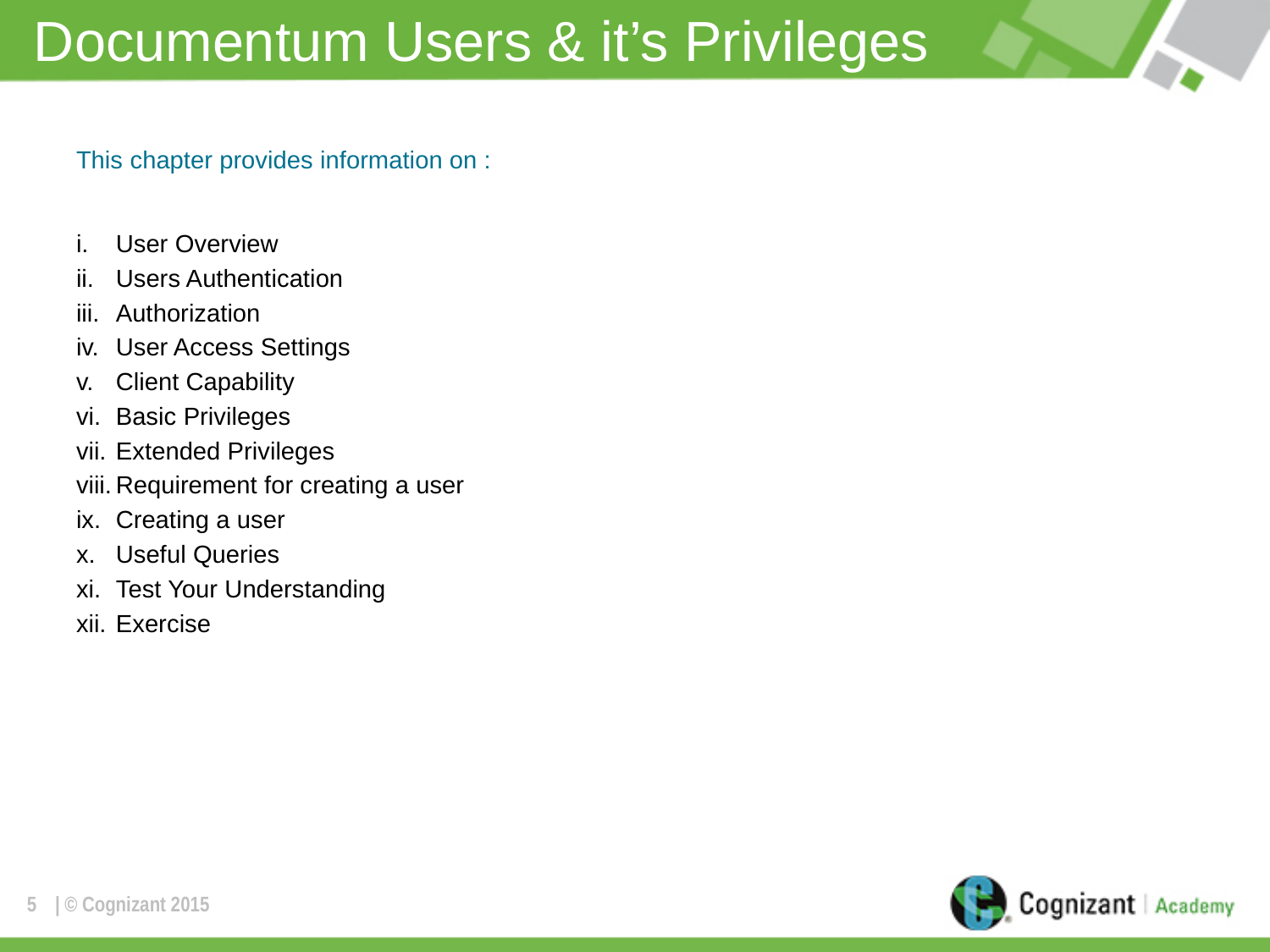

# Documentum Users & it’s Privileges
This chapter provides information on :

User Overview
Users Authentication
Authorization
User Access Settings
Client Capability
Basic Privileges
Extended Privileges
Requirement for creating a user
Creating a user
Useful Queries
Test Your Understanding
Exercise
5
| © Cognizant 2015